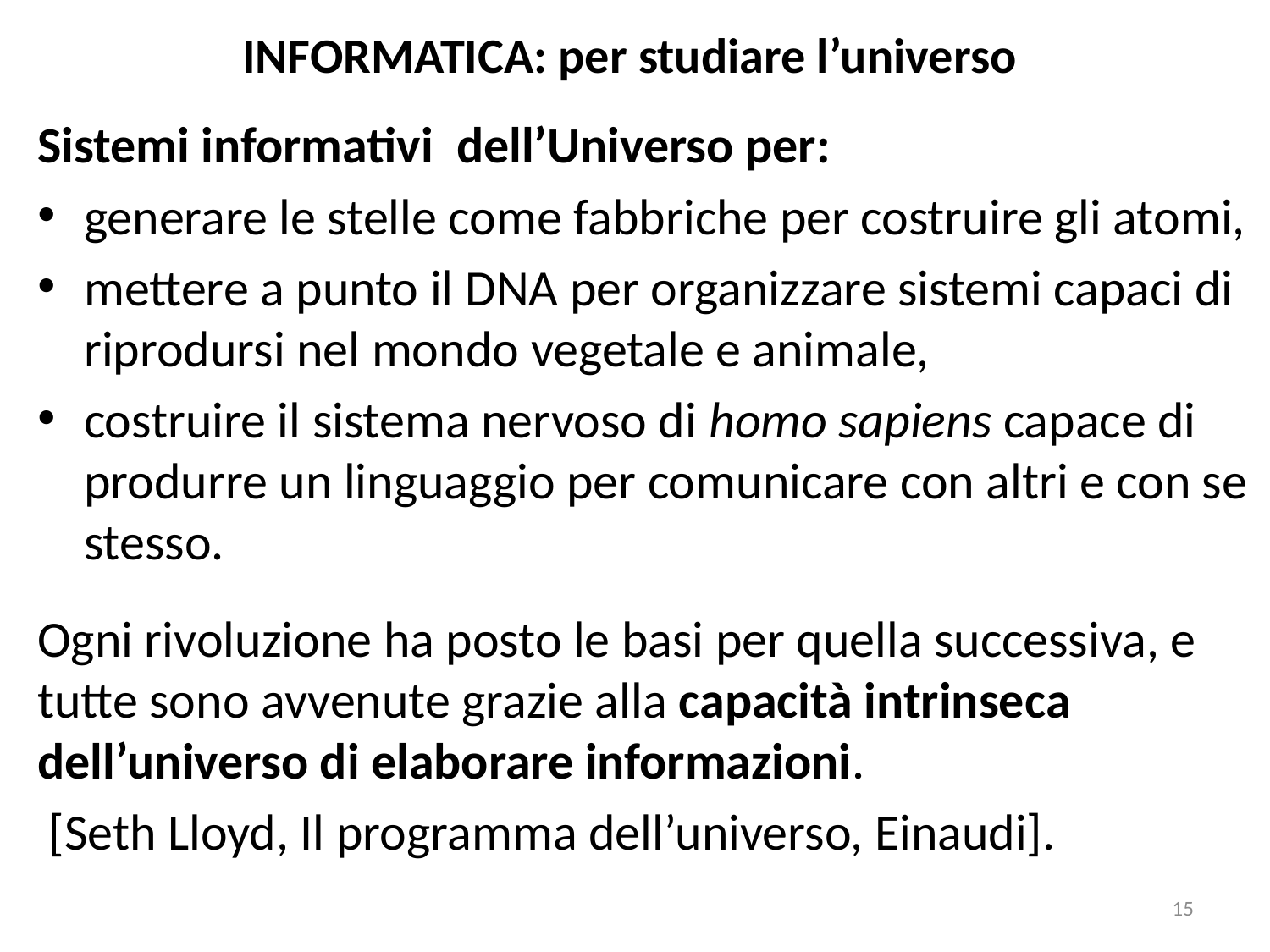

# INFORMATICA: per studiare l’universo
Sistemi informativi  dell’Universo per:
generare le stelle come fabbriche per costruire gli atomi,
mettere a punto il DNA per organizzare sistemi capaci di riprodursi nel mondo vegetale e animale,
costruire il sistema nervoso di homo sapiens capace di produrre un linguaggio per comunicare con altri e con se stesso.

Ogni rivoluzione ha posto le basi per quella successiva, e tutte sono avvenute grazie alla capacità intrinseca dell’universo di elaborare informazioni.
 [Seth Lloyd, Il programma dell’universo, Einaudi].

15